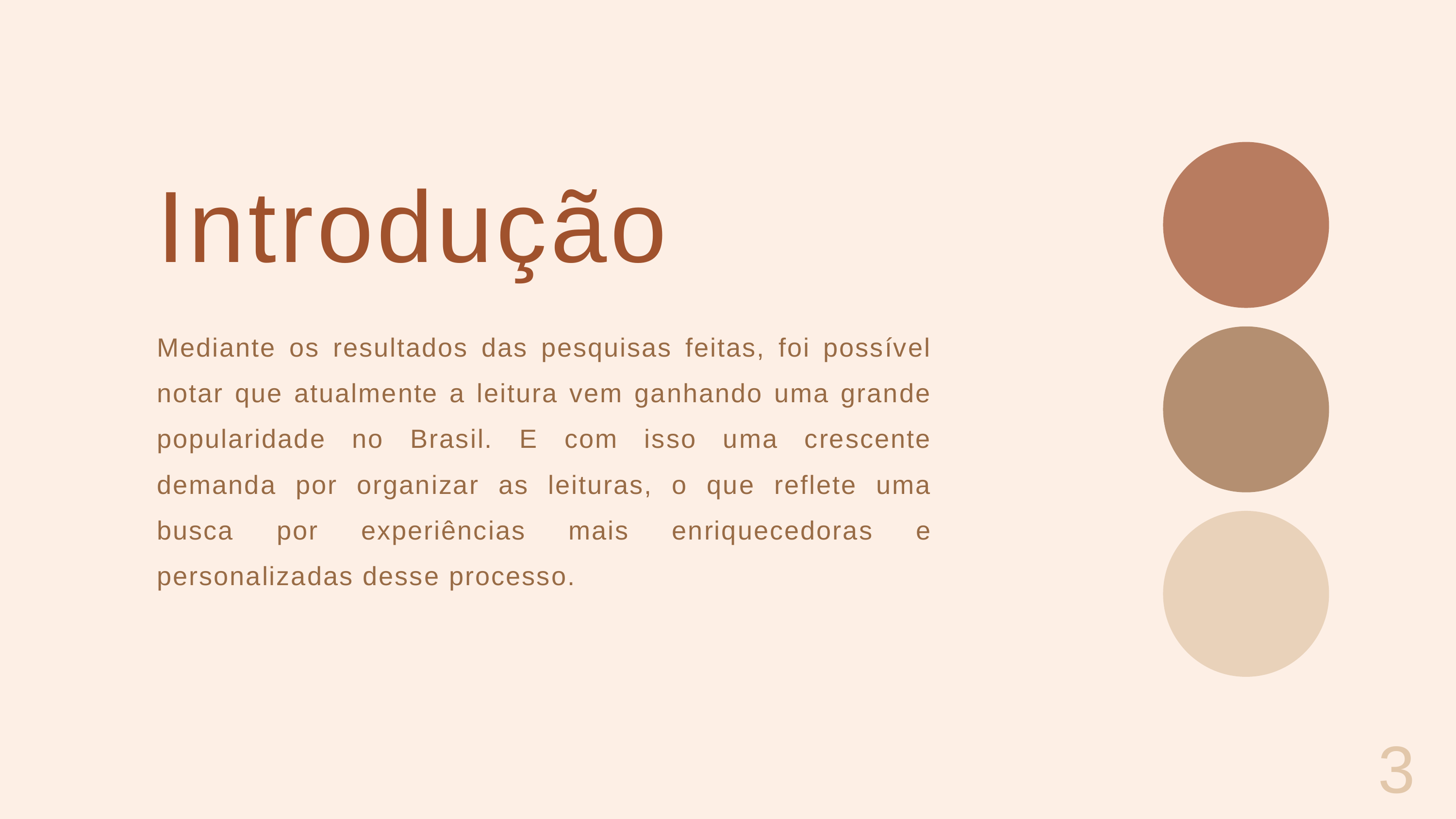

Introdução
Mediante os resultados das pesquisas feitas, foi possível notar que atualmente a leitura vem ganhando uma grande popularidade no Brasil. E com isso uma crescente demanda por organizar as leituras, o que reflete uma busca por experiências mais enriquecedoras e personalizadas desse processo.

3